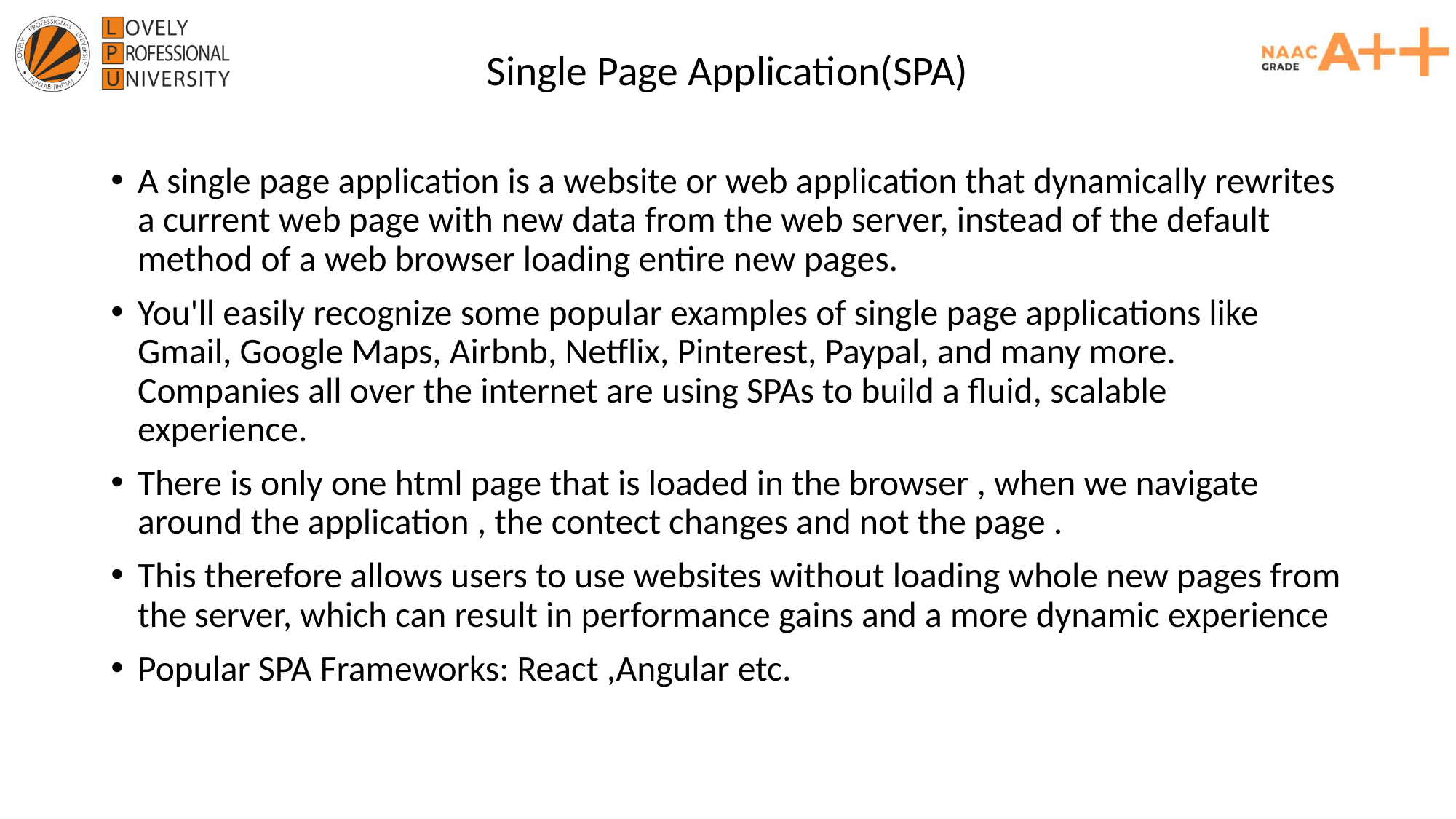

# Single Page Application(SPA)
A single page application is a website or web application that dynamically rewrites a current web page with new data from the web server, instead of the default method of a web browser loading entire new pages.
You'll easily recognize some popular examples of single page applications like Gmail, Google Maps, Airbnb, Netflix, Pinterest, Paypal, and many more. Companies all over the internet are using SPAs to build a fluid, scalable experience.
There is only one html page that is loaded in the browser , when we navigate around the application , the contect changes and not the page .
This therefore allows users to use websites without loading whole new pages from the server, which can result in performance gains and a more dynamic experience
Popular SPA Frameworks: React ,Angular etc.